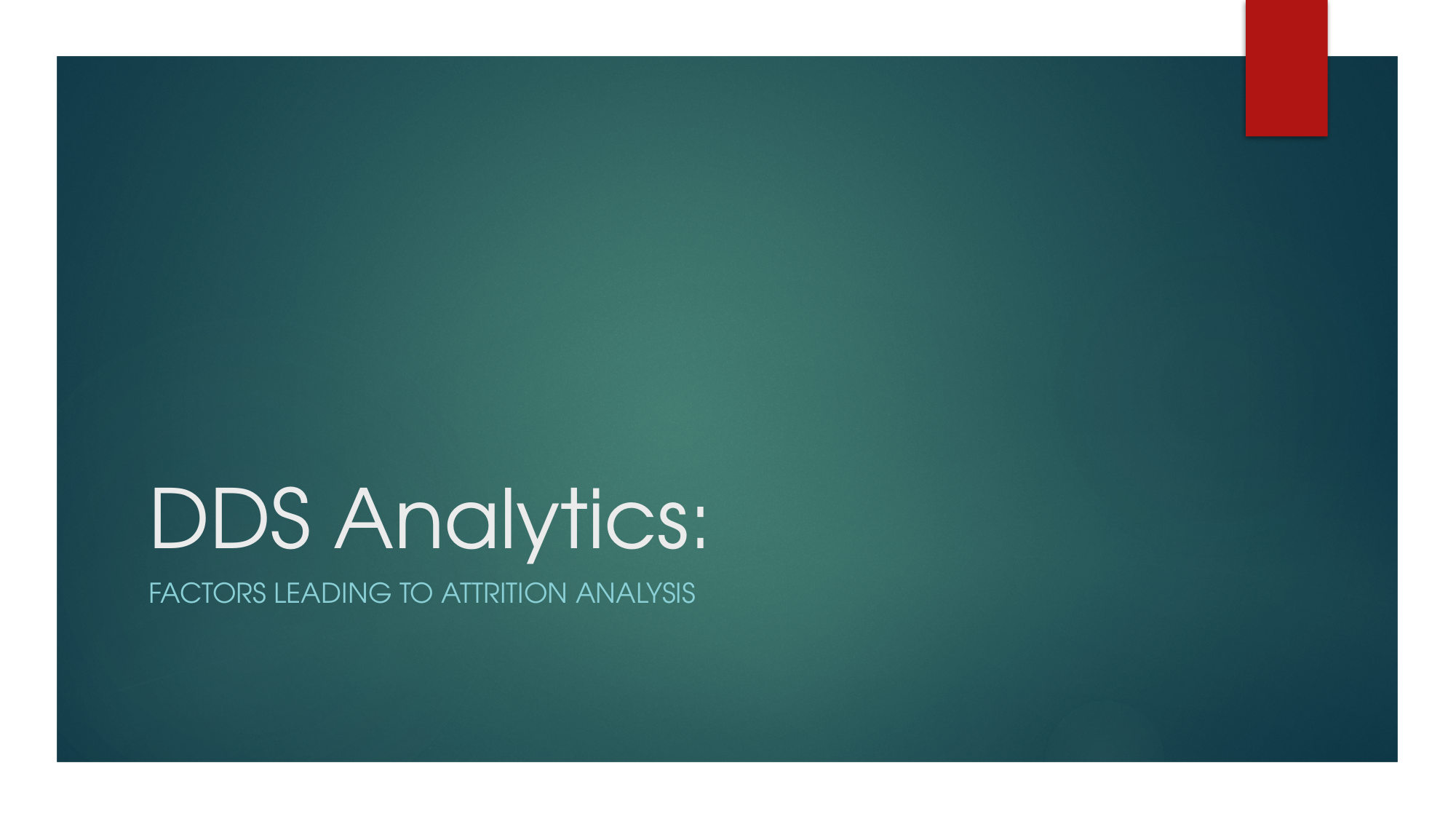

# DDS Analytics:
Factors leading to attrition analysis